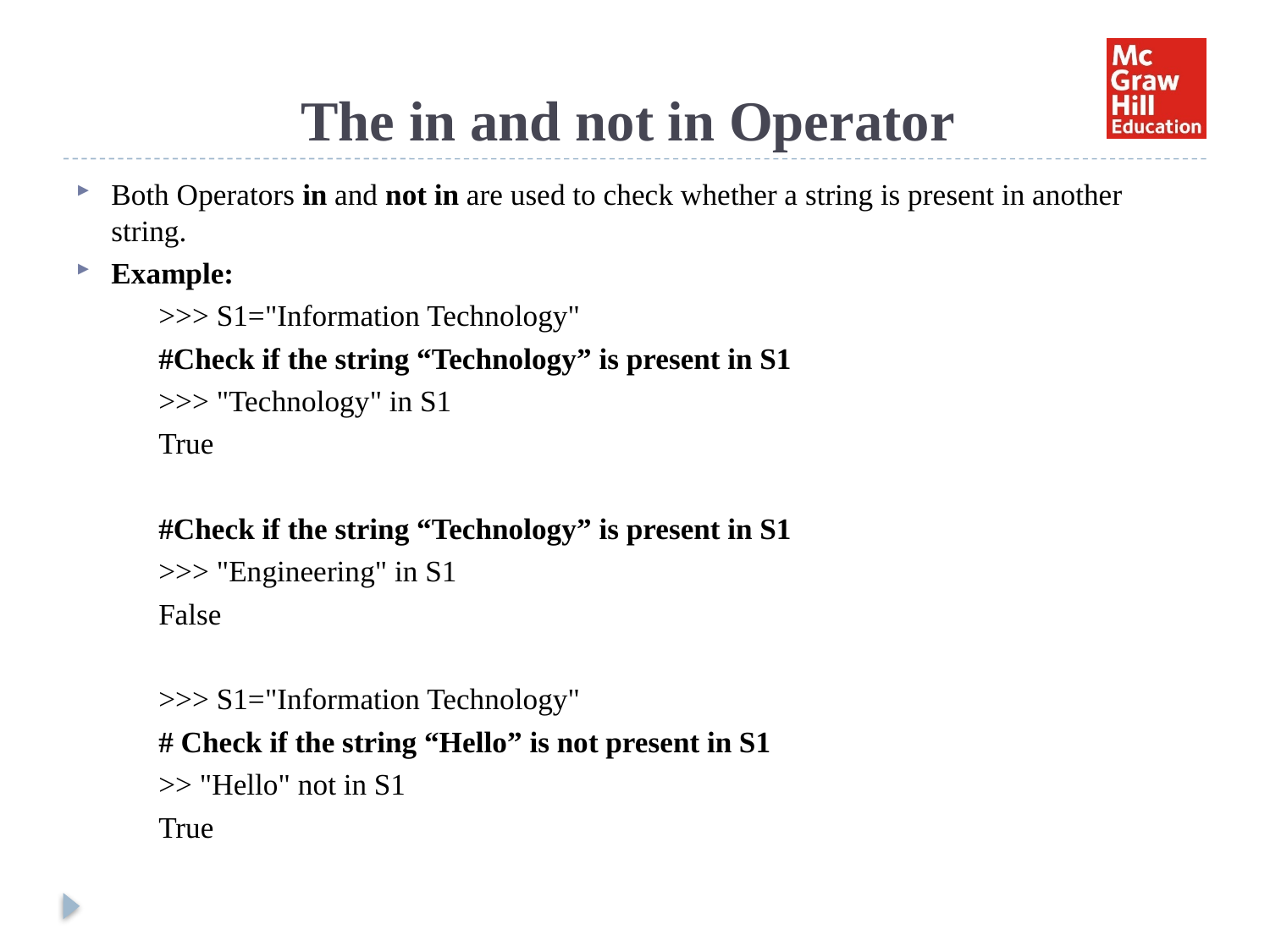

# The in and not in Operator
Both Operators in and not in are used to check whether a string is present in another string.
Example:
	>>> S1="Information Technology"
	#Check if the string “Technology” is present in S1
	>>> "Technology" in S1
	True

	#Check if the string “Technology” is present in S1
	>>> "Engineering" in S1
	False

	>>> S1="Information Technology"
	# Check if the string “Hello” is not present in S1
	>> "Hello" not in S1
	True